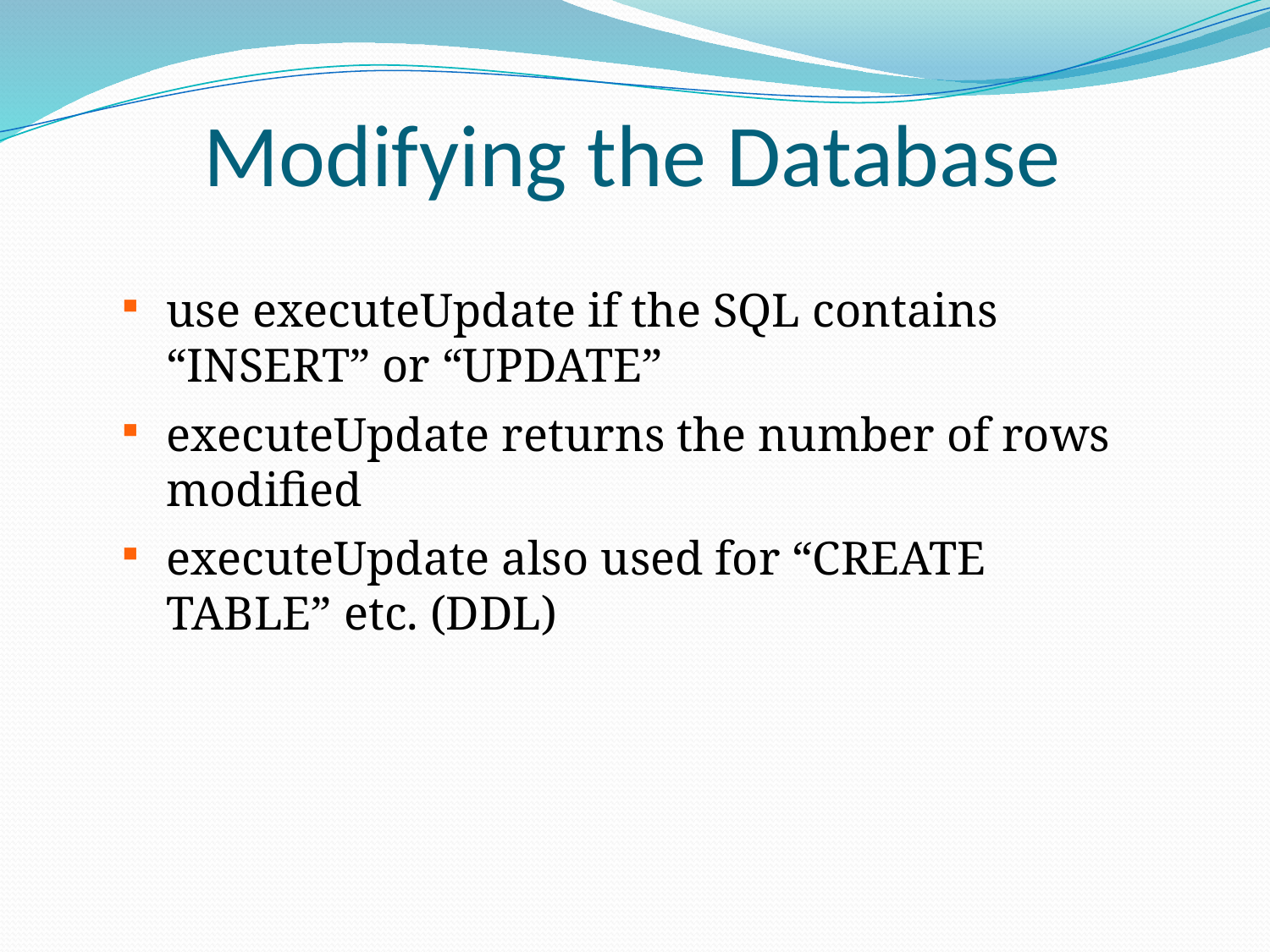

# Modifying the Database
use executeUpdate if the SQL contains “INSERT” or “UPDATE”
executeUpdate returns the number of rows modified
executeUpdate also used for “CREATE TABLE” etc. (DDL)‏